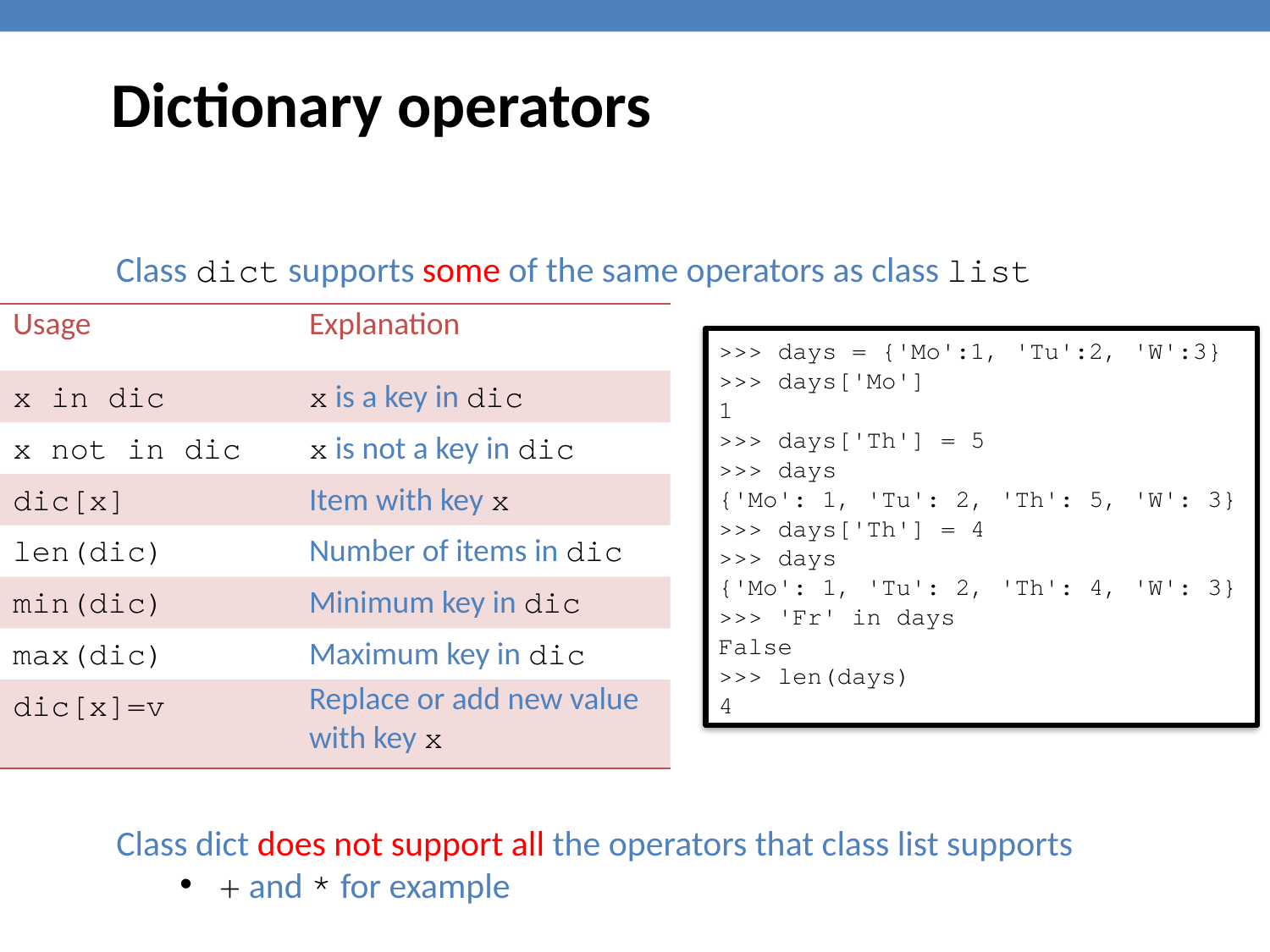

Dictionary operators
Class dict supports some of the same operators as class list
| Usage | Explanation |
| --- | --- |
| x in dic | x is a key in dic |
| x not in dic | x is not a key in dic |
| dic[x] | Item with key x |
| len(dic) | Number of items in dic |
| min(dic) | Minimum key in dic |
| max(dic) | Maximum key in dic |
| dic[x]=v | Replace or add new value with key x |
>>> days = {'Mo':1, 'Tu':2, 'W':3}
>>> days['Mo']
1
>>> days['Th'] = 5
>>> days
{'Mo': 1, 'Tu': 2, 'Th': 5, 'W': 3}
>>> days['Th'] = 4
>>> days
{'Mo': 1, 'Tu': 2, 'Th': 4, 'W': 3}
>>> 'Fr' in days
False
>>> len(days)
4
Class dict does not support all the operators that class list supports
+ and * for example